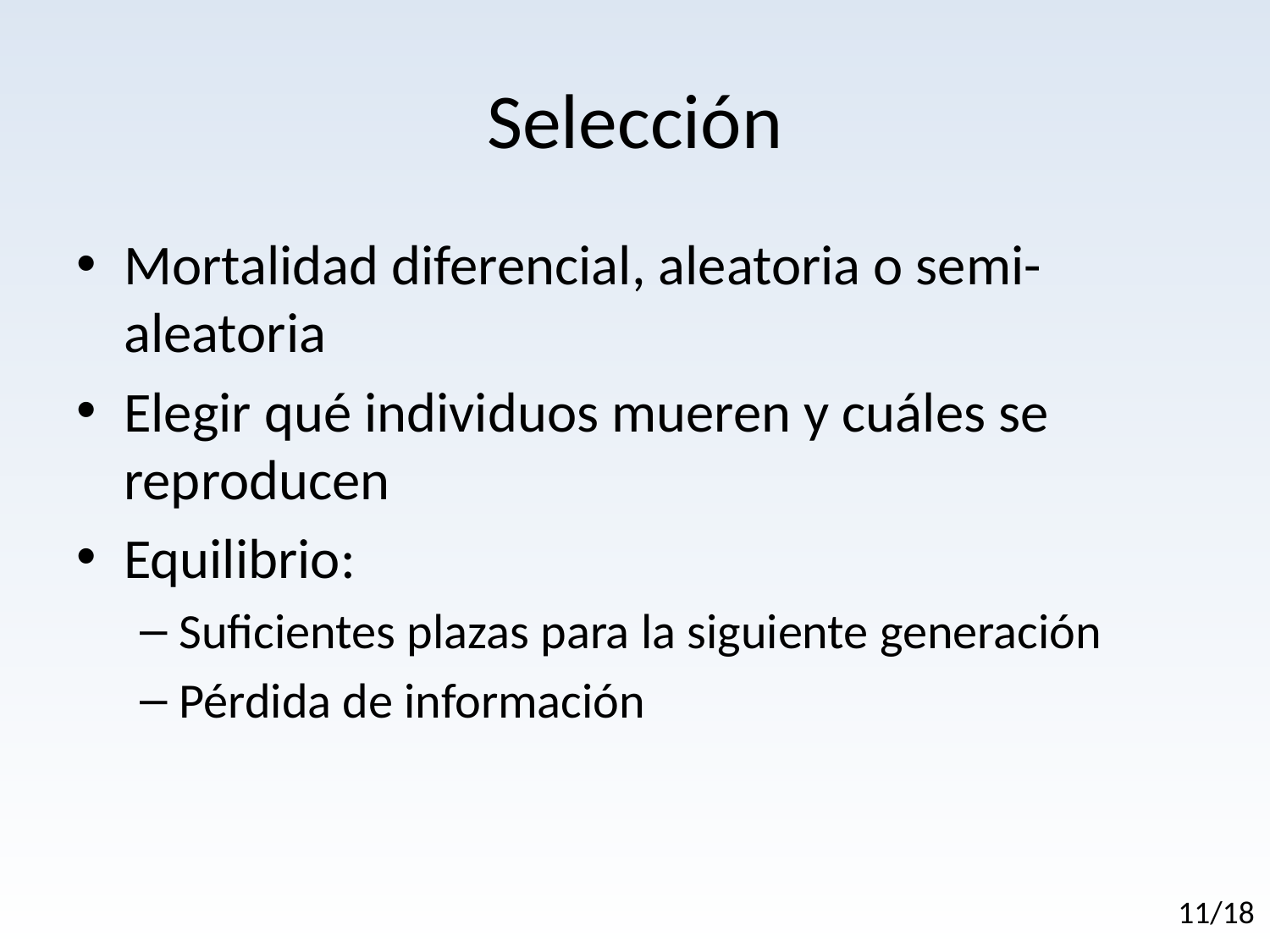

# Selección
Mortalidad diferencial, aleatoria o semi-aleatoria
Elegir qué individuos mueren y cuáles se reproducen
Equilibrio:
Suficientes plazas para la siguiente generación
Pérdida de información
11/18